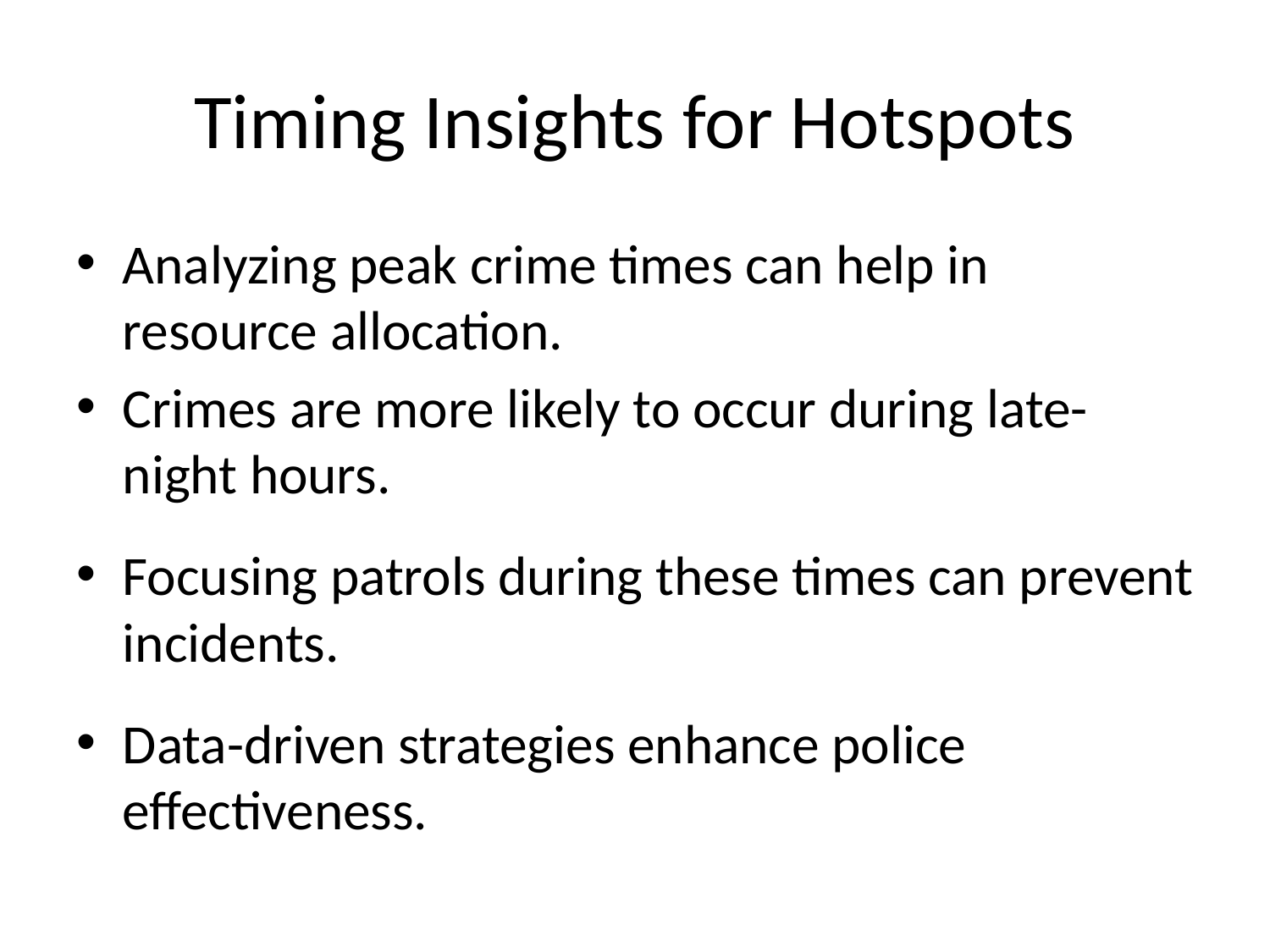

# Timing Insights for Hotspots
Analyzing peak crime times can help in resource allocation.
Crimes are more likely to occur during late-night hours.
Focusing patrols during these times can prevent incidents.
Data-driven strategies enhance police effectiveness.